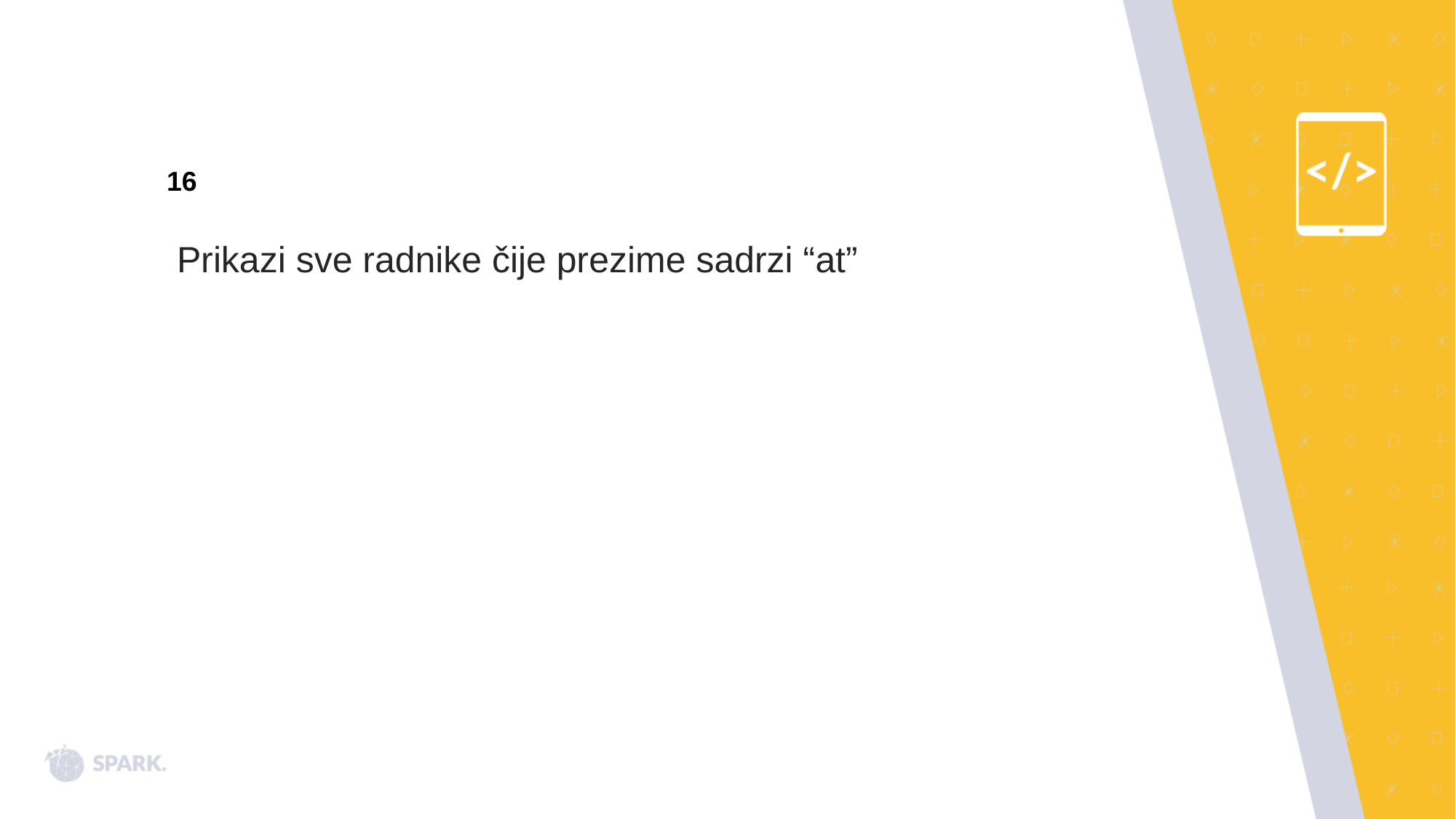

16
Prikazi sve radnike čije prezime sadrzi “at”